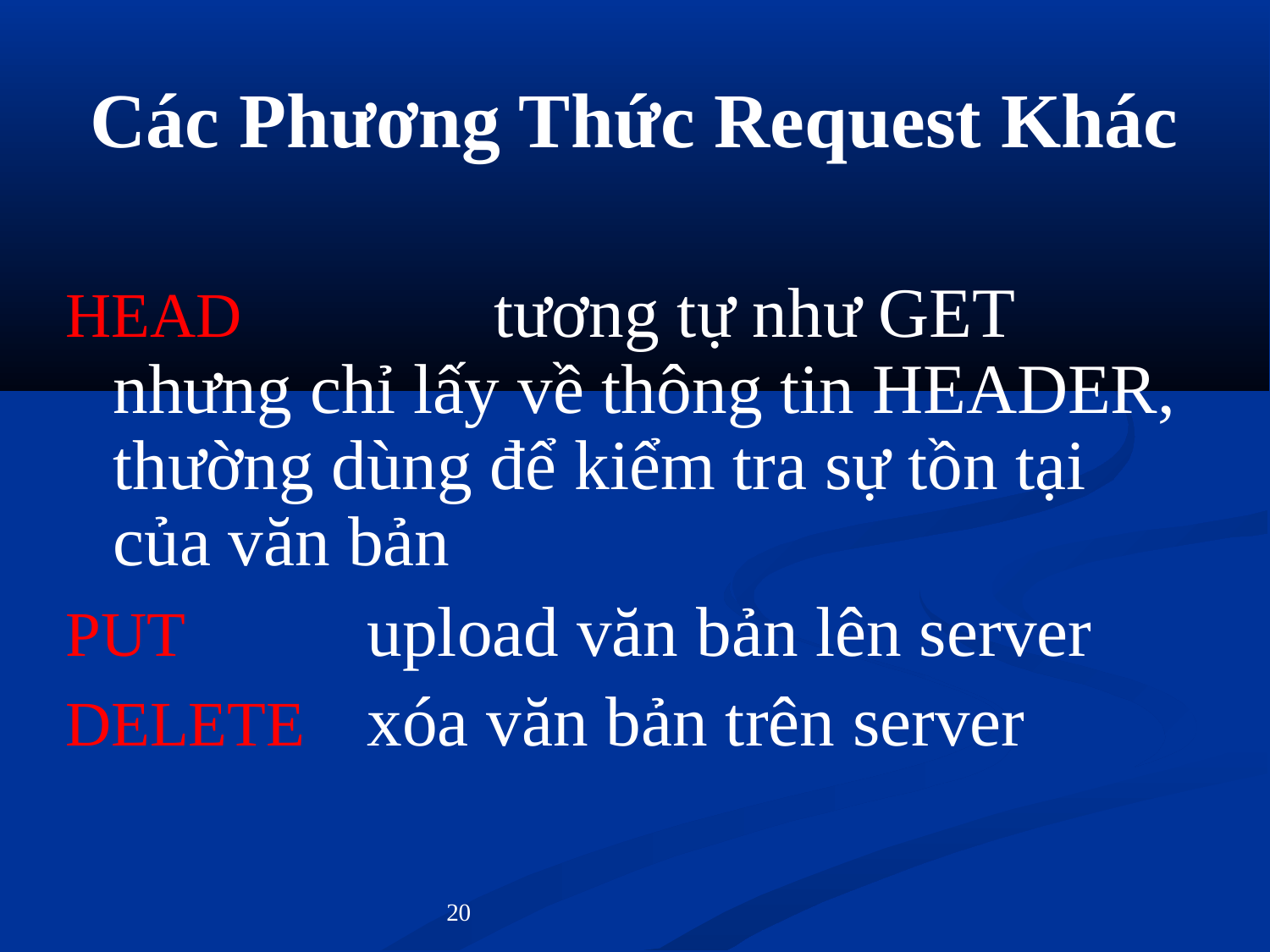

# Các Phương Thức Request Khác

HEAD		tương tự như GET nhưng chỉ lấy về thông tin HEADER, thường dùng để kiểm tra sự tồn tại của văn bản
PUT		upload văn bản lên server
DELETE	xóa văn bản trên server
20